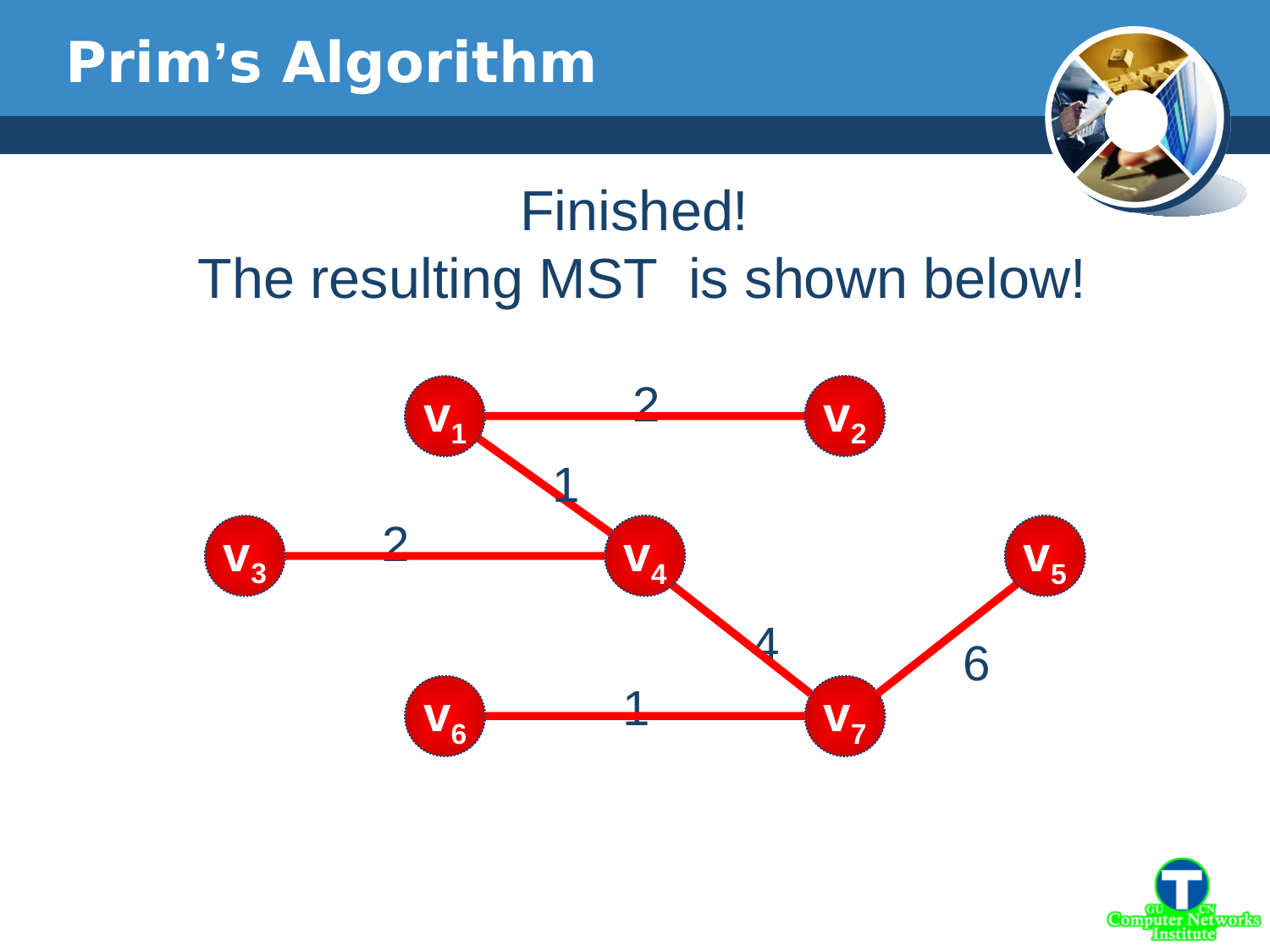

# Prim’s Algorithm
Finished!
The resulting MST  is shown below!
2
v2
v1
v1
v2

1
2
v4
v5
v3
v3
v4
v5

4
6
1
v6
v7
v6
v7